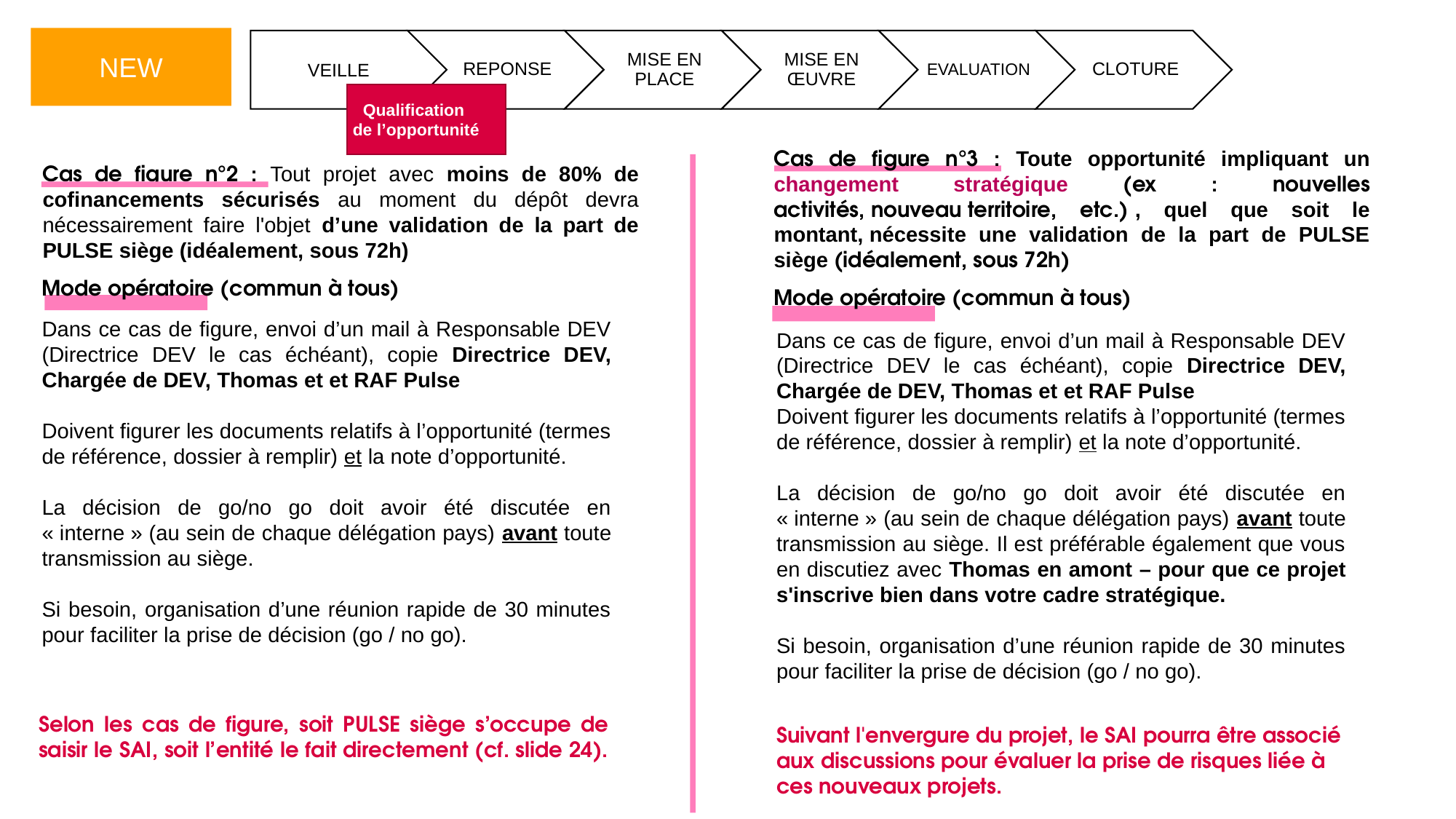

VEILLE
REPONSE
MISE EN PLACE
MISE EN ŒUVRE
EVALUATION
CLOTURE
NEW

Qualification
de l’opportunité
Cas de figure n°3 : Toute opportunité impliquant un changement stratégique (ex : nouvelles activités, nouveau territoire, etc.) , quel que soit le montant, nécessite une validation de la part de PULSE siège (idéalement, sous 72h)
Cas de figure n°2 : Tout projet avec moins de 80% de cofinancements sécurisés au moment du dépôt devra nécessairement faire l'objet d’une validation de la part de PULSE siège (idéalement, sous 72h)

Mode opératoire (commun à tous)
Mode opératoire (commun à tous)

Dans ce cas de figure, envoi d’un mail à Responsable DEV (Directrice DEV le cas échéant), copie Directrice DEV, Chargée de DEV, Thomas et et RAF Pulse

Doivent figurer les documents relatifs à l’opportunité (termes de référence, dossier à remplir) et la note d’opportunité.

La décision de go/no go doit avoir été discutée en « interne » (au sein de chaque délégation pays) avant toute transmission au siège.

Si besoin, organisation d’une réunion rapide de 30 minutes pour faciliter la prise de décision (go / no go).
Dans ce cas de figure, envoi d’un mail à Responsable DEV (Directrice DEV le cas échéant), copie Directrice DEV, Chargée de DEV, Thomas et et RAF Pulse
Doivent figurer les documents relatifs à l’opportunité (termes de référence, dossier à remplir) et la note d’opportunité.

La décision de go/no go doit avoir été discutée en « interne » (au sein de chaque délégation pays) avant toute transmission au siège. Il est préférable également que vous en discutiez avec Thomas en amont – pour que ce projet s'inscrive bien dans votre cadre stratégique.

Si besoin, organisation d’une réunion rapide de 30 minutes pour faciliter la prise de décision (go / no go).

Selon les cas de figure, soit PULSE siège s’occupe de saisir le SAI, soit l’entité le fait directement (cf. slide 24).
Suivant l'envergure du projet, le SAI pourra être associé aux discussions pour évaluer la prise de risques liée à ces nouveaux projets.